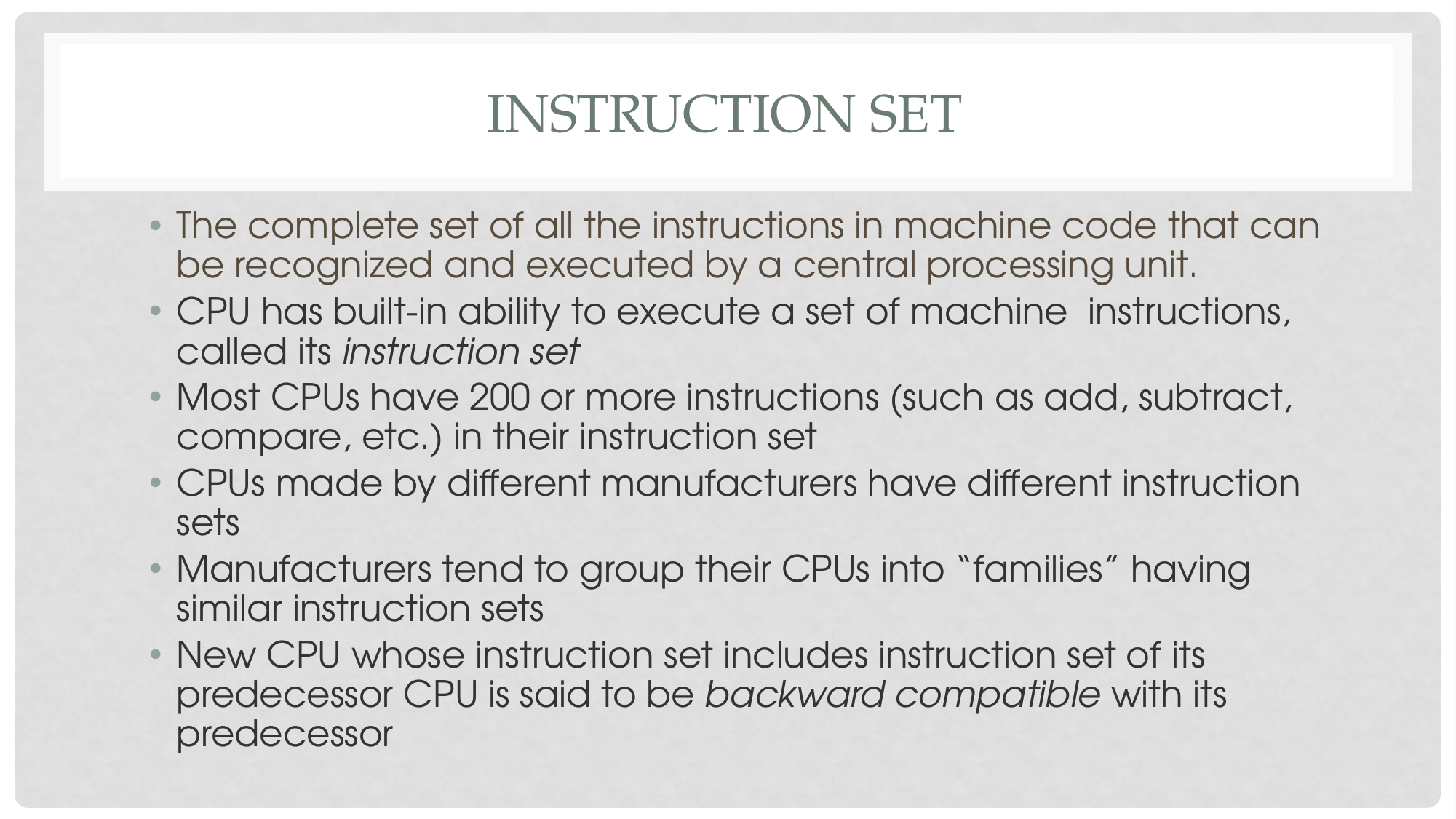

# INSTRUCTION SET
The complete set of all the instructions in machine code that can be recognized and executed by a central processing unit.
CPU has built-in ability to execute a set of machine  instructions, called its instruction set
Most CPUs have 200 or more instructions (such as add, subtract, compare, etc.) in their instruction set
CPUs made by different manufacturers have different instruction sets
Manufacturers tend to group their CPUs into “families” having  similar instruction sets
New CPU whose instruction set includes instruction set of its  predecessor CPU is said to be backward compatible with its  predecessor